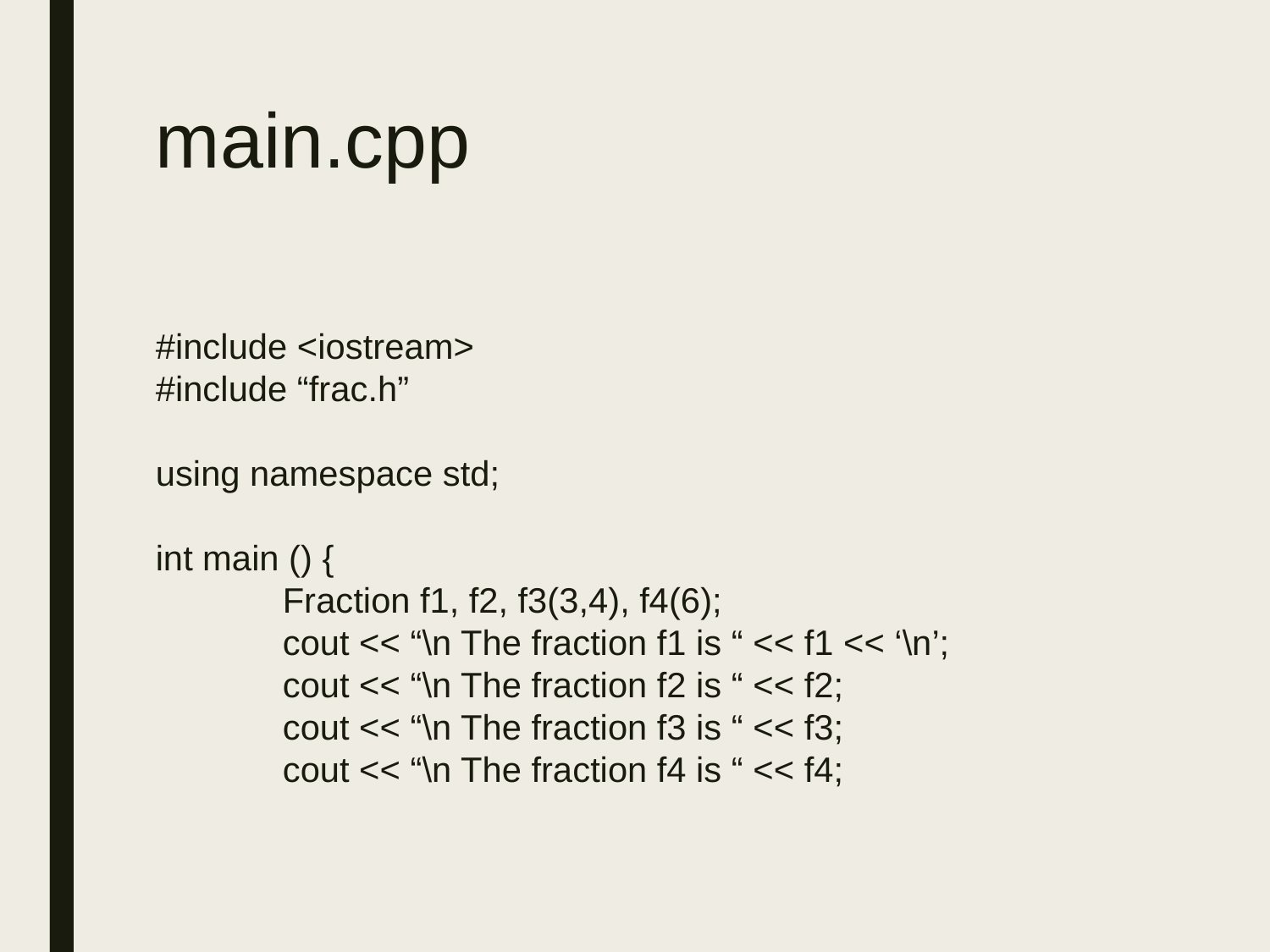

# main.cpp
#include <iostream>
#include “frac.h”

using namespace std;

int main () {
	Fraction f1, f2, f3(3,4), f4(6);
	cout << “\n The fraction f1 is “ << f1 << ‘\n’;
	cout << “\n The fraction f2 is “ << f2;
	cout << “\n The fraction f3 is “ << f3;
	cout << “\n The fraction f4 is “ << f4;